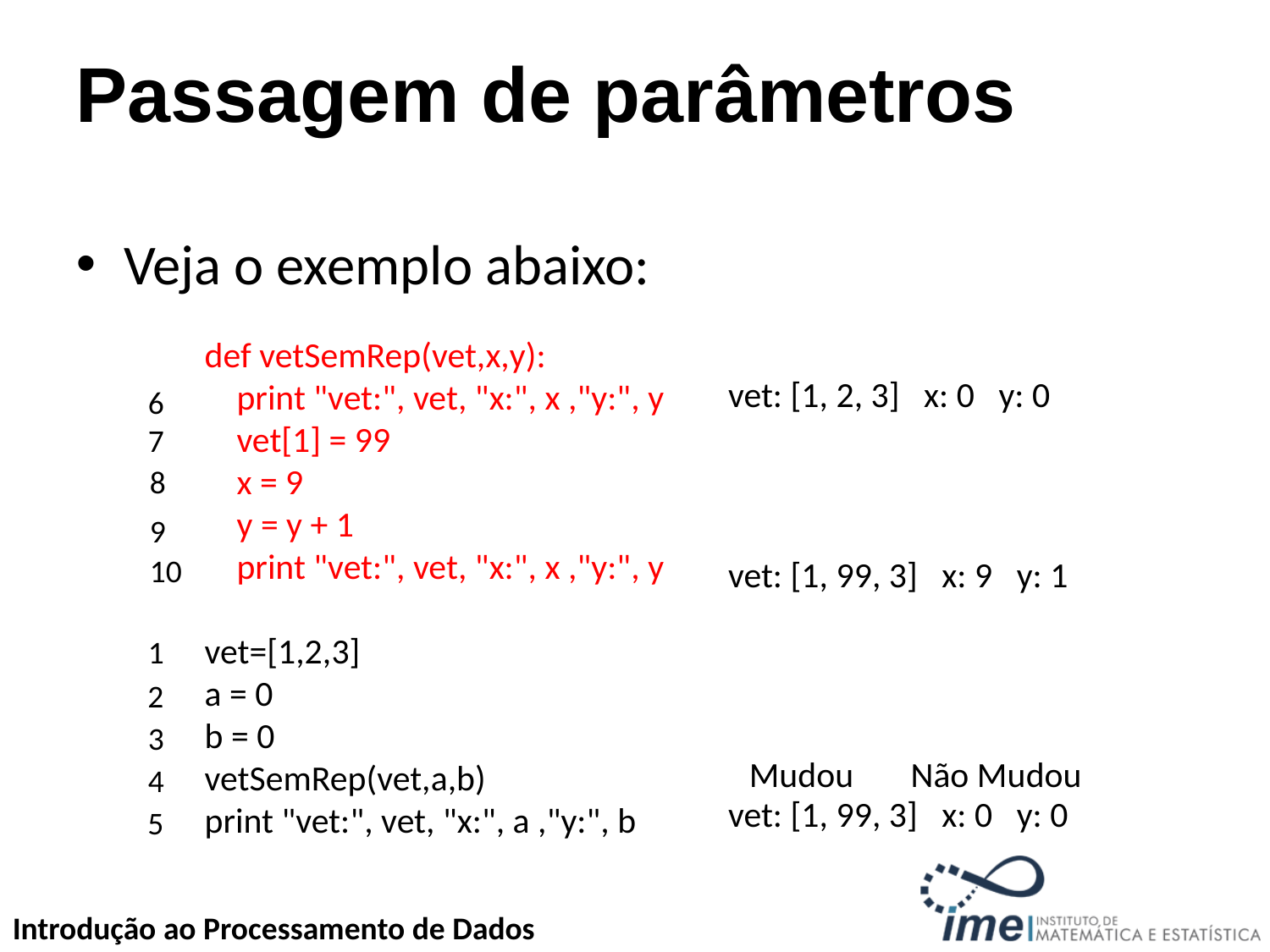

# Passagem de parâmetros
Veja o exemplo abaixo:
def vetSemRep(vet,x,y):
    print "vet:", vet, "x:", x ,"y:", y
    vet[1] = 99
    x = 9
    y = y + 1
    print "vet:", vet, "x:", x ,"y:", y

vet=[1,2,3]
a = 0
b = 0
vetSemRep(vet,a,b)
print "vet:", vet, "x:", a ,"y:", b
vet: [1, 2, 3]   x: 0   y: 0
6
7
8
9
10
vet: [1, 99, 3]   x: 9   y: 1
1
2
3
Mudou
Não Mudou
4
vet: [1, 99, 3]   x: 0   y: 0
5